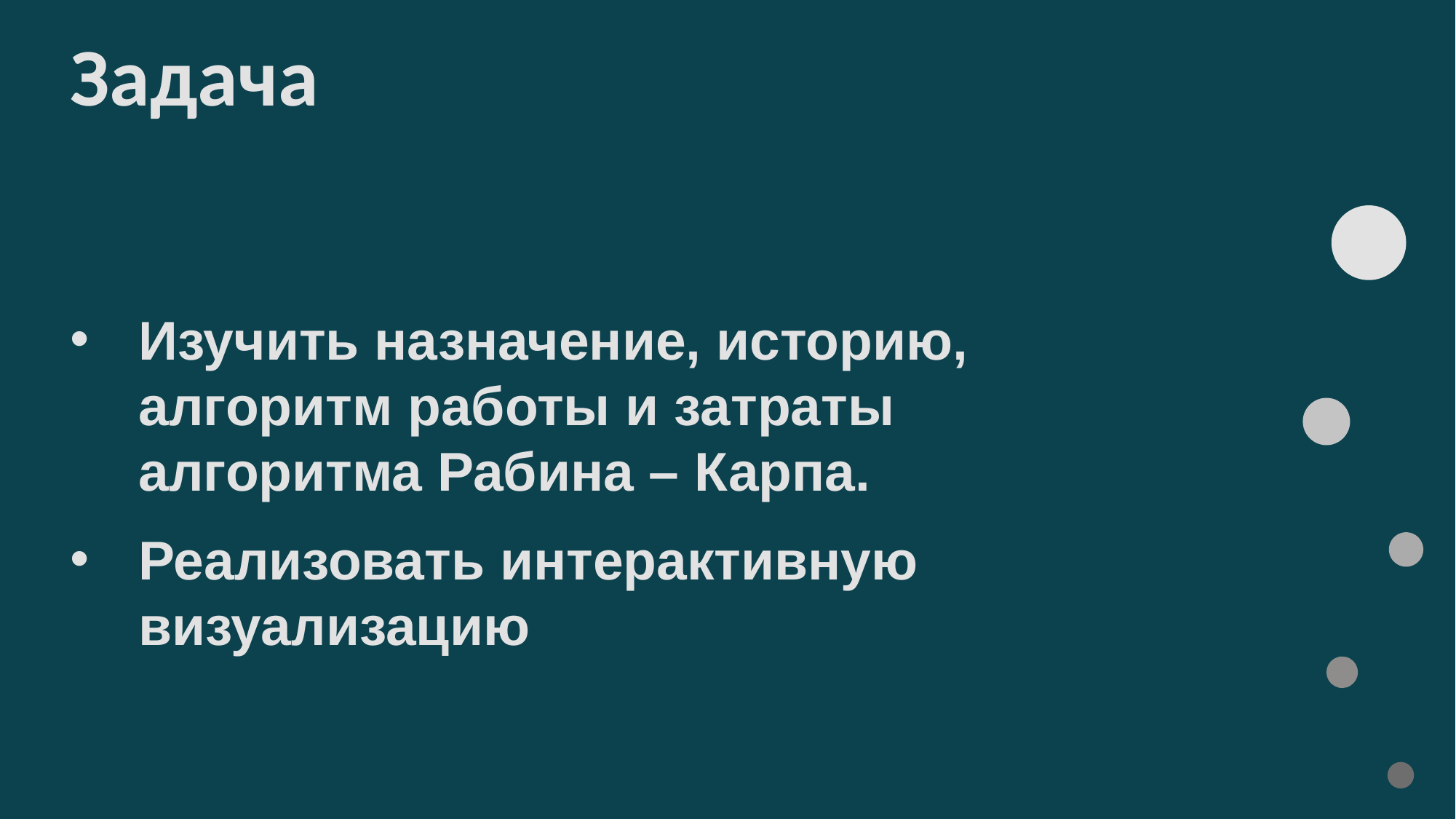

Задача

Изучить назначение, историю, алгоритм работы и затраты алгоритма Рабина – Карпа.
Реализовать интерактивную  визуализацию